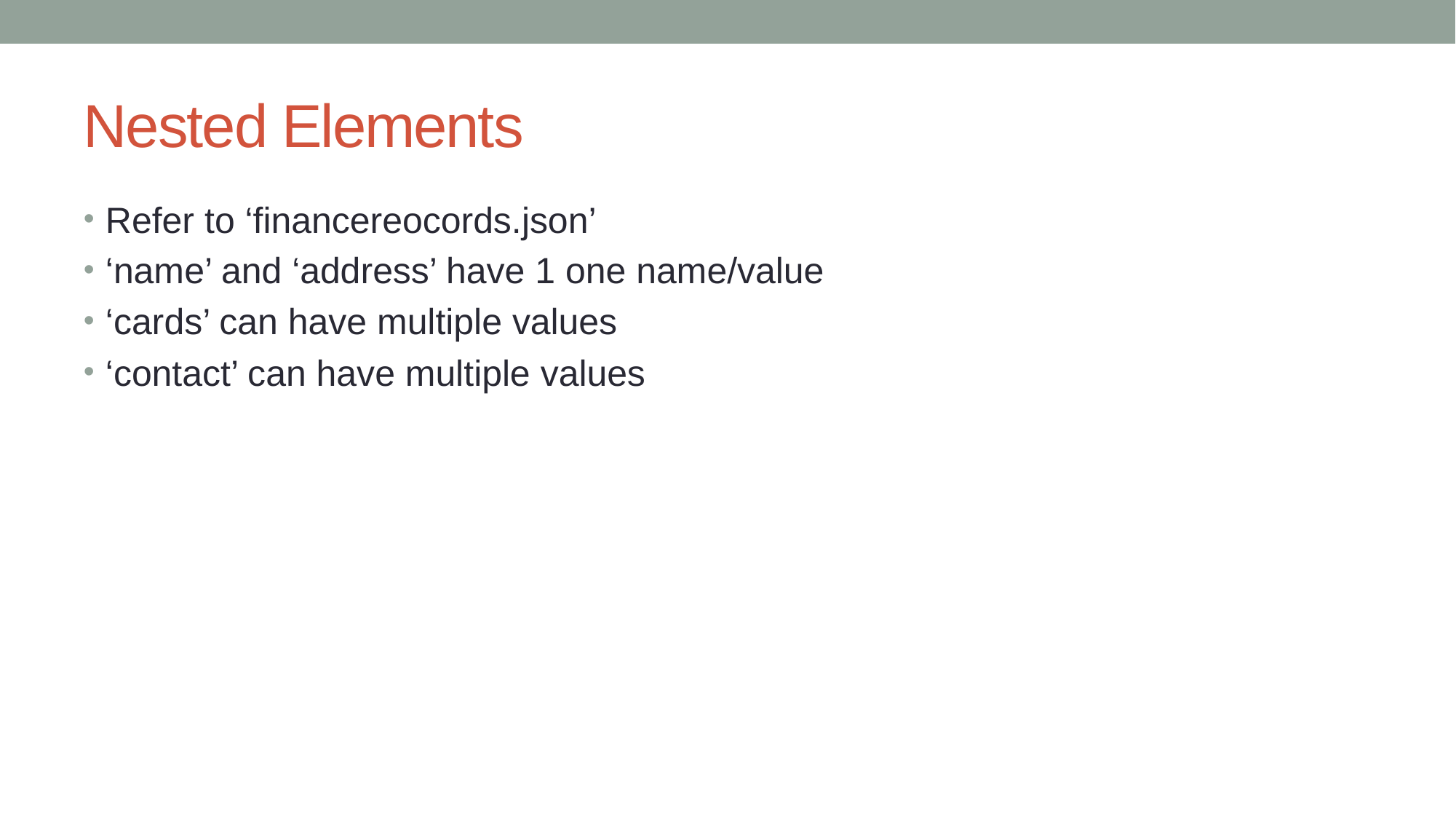

# Nested Elements
Refer to ‘financereocords.json’
‘name’ and ‘address’ have 1 one name/value
‘cards’ can have multiple values
‘contact’ can have multiple values